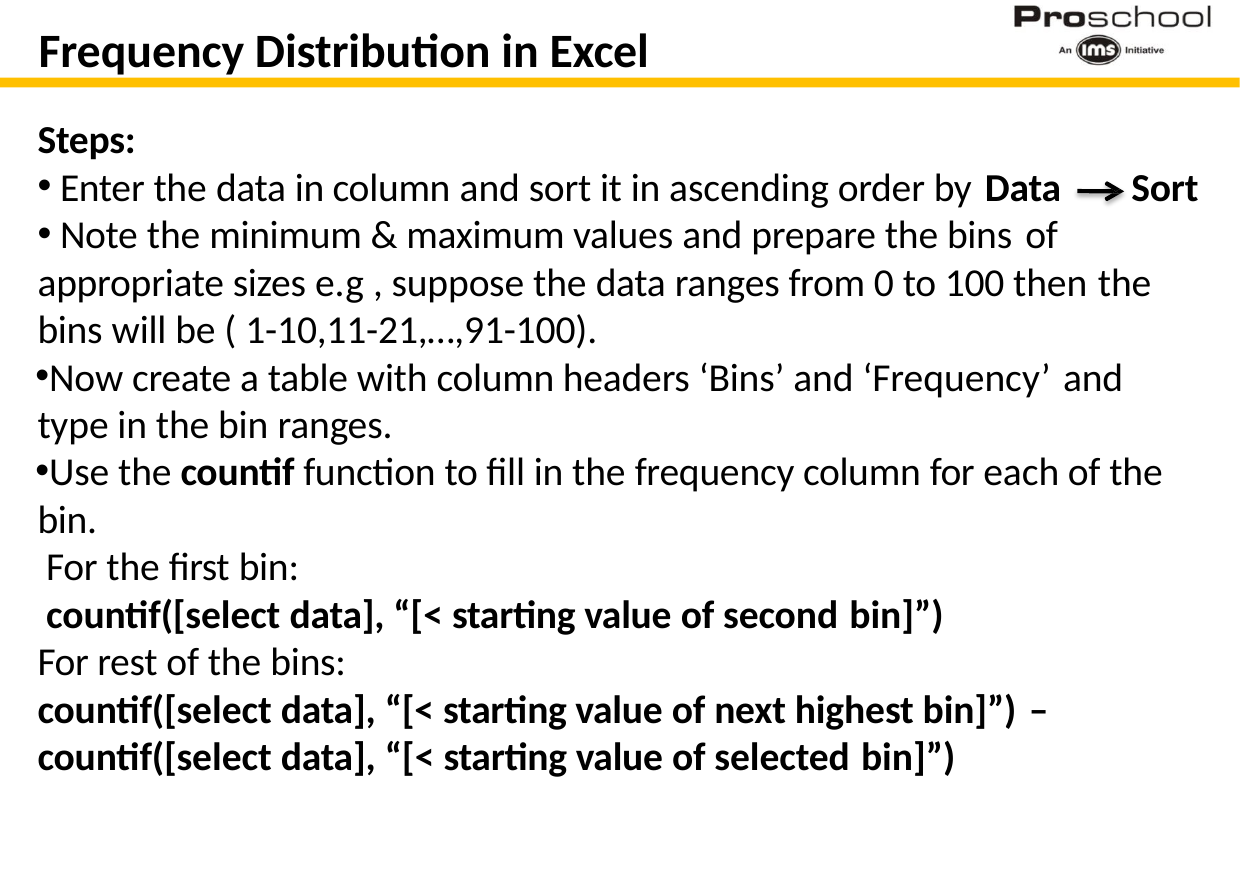

# Frequency Distribution in Excel
Steps:
Enter the data in column and sort it in ascending order by Data
Note the minimum & maximum values and prepare the bins of
Sort

appropriate sizes e.g , suppose the data ranges from 0 to 100 then the
bins will be ( 1-10,11-21,…,91-100).
Now create a table with column headers ‘Bins’ and ‘Frequency’ and
type in the bin ranges.
Use the countif function to fill in the frequency column for each of the  bin.
For the first bin:
countif([select data], “[< starting value of second bin]”)
For rest of the bins:
countif([select data], “[< starting value of next highest bin]”) –
countif([select data], “[< starting value of selected bin]”)